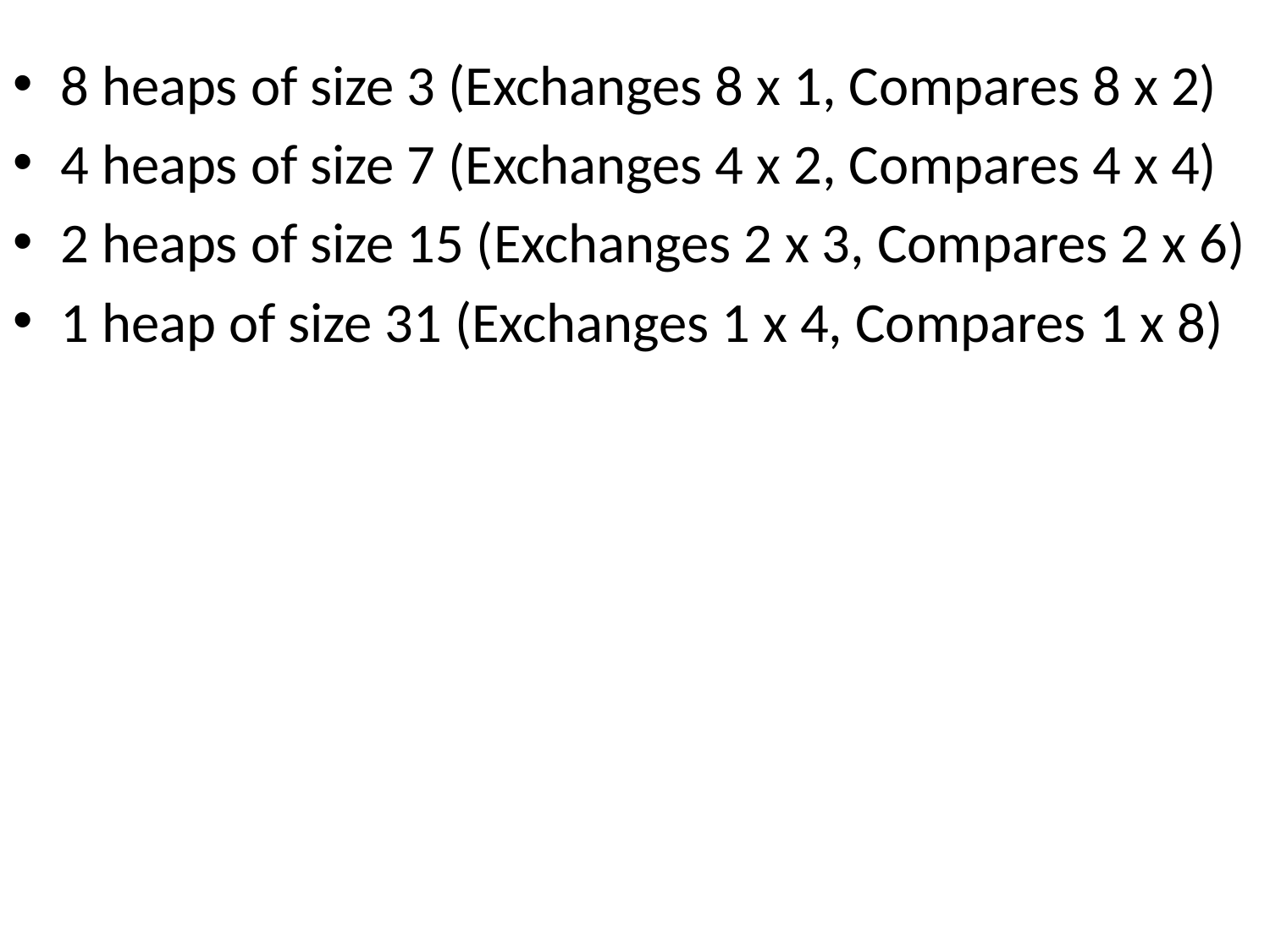

8 heaps of size 3 (Exchanges 8 x 1, Compares 8 x 2)
4 heaps of size 7 (Exchanges 4 x 2, Compares 4 x 4)
2 heaps of size 15 (Exchanges 2 x 3, Compares 2 x 6)
1 heap of size 31 (Exchanges 1 x 4, Compares 1 x 8)